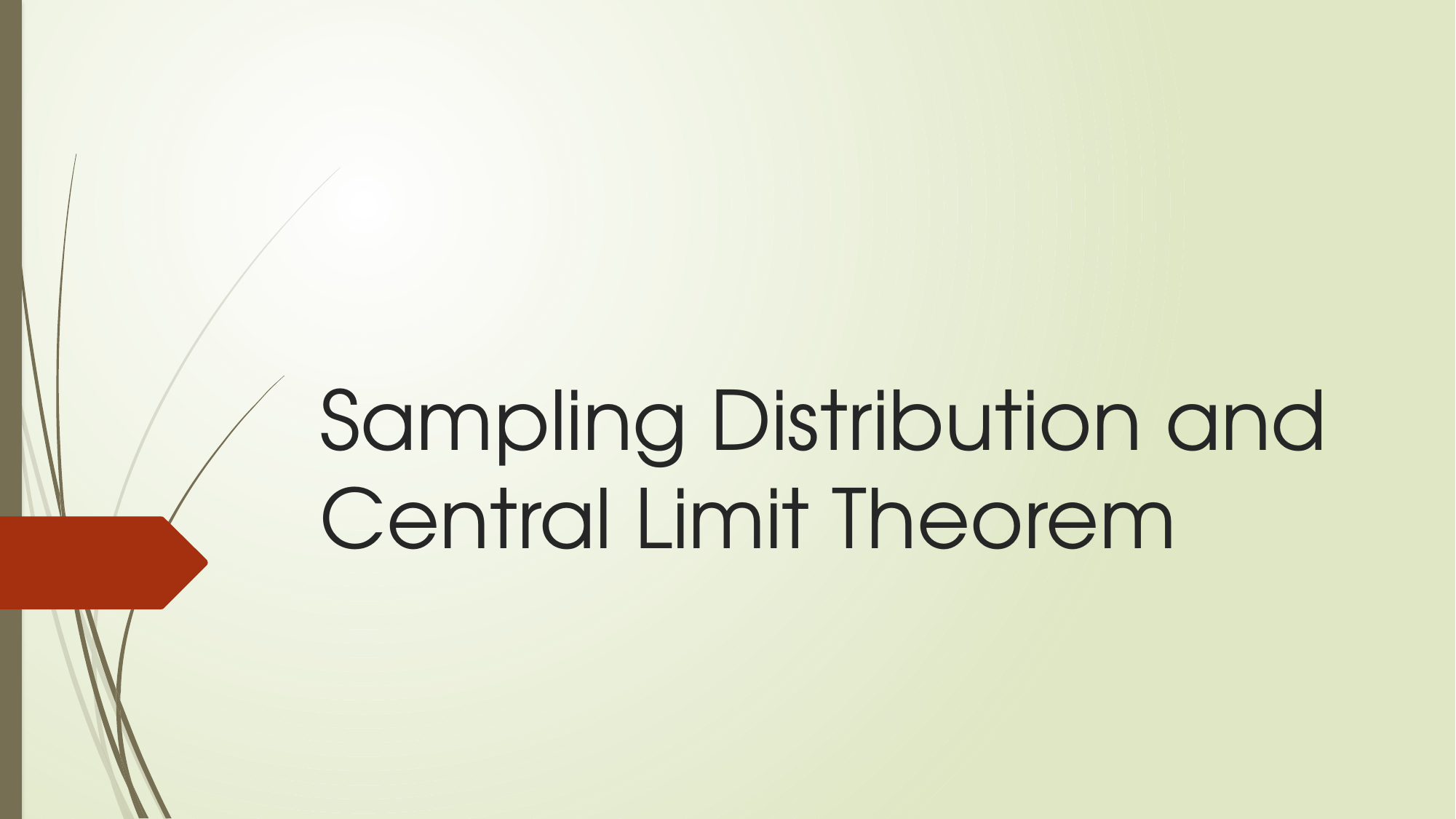

# Sampling Distribution and Central Limit Theorem